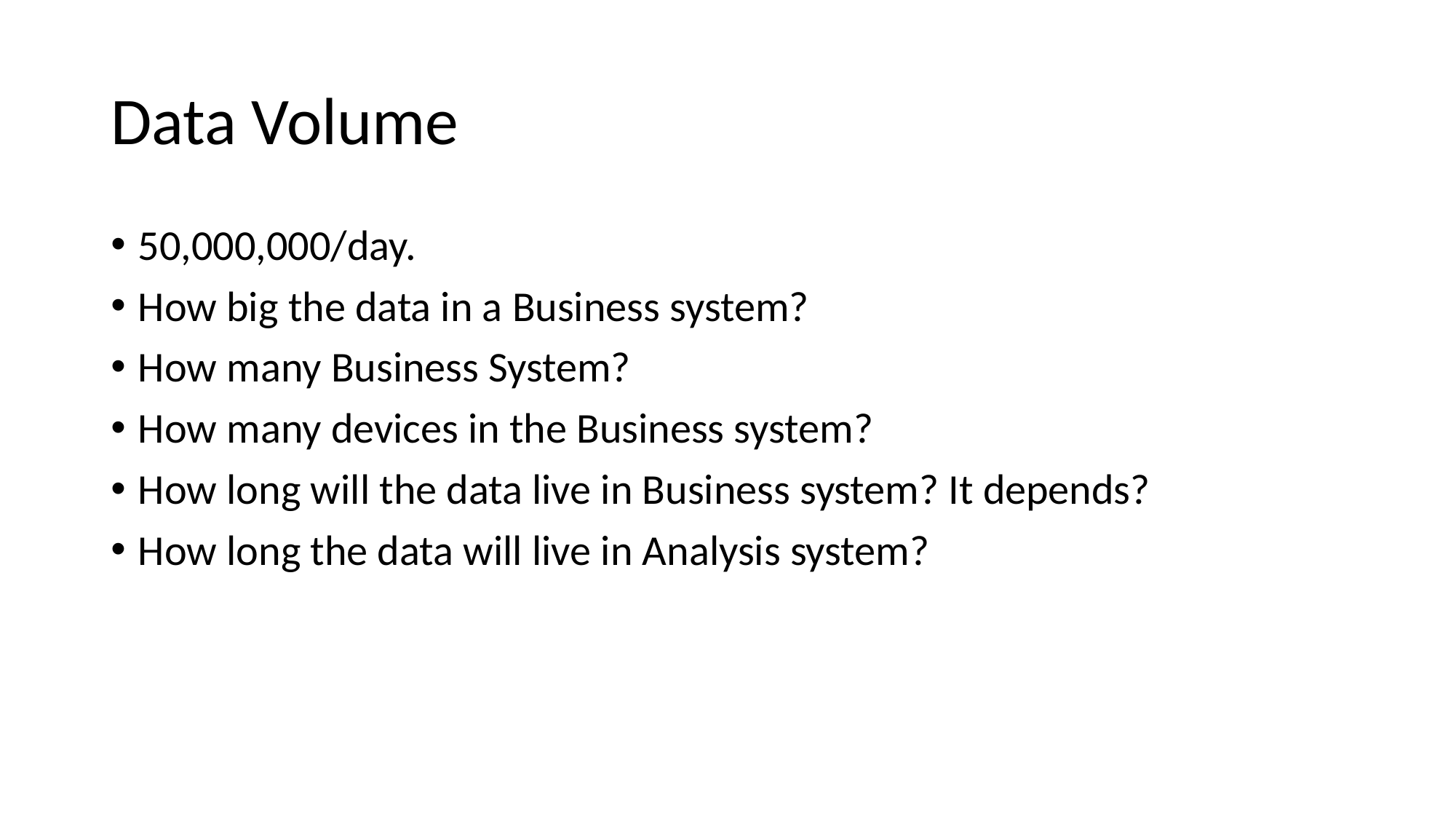

# Data Volume
50,000,000/day.
How big the data in a Business system?
How many Business System?
How many devices in the Business system?
How long will the data live in Business system? It depends?
How long the data will live in Analysis system?